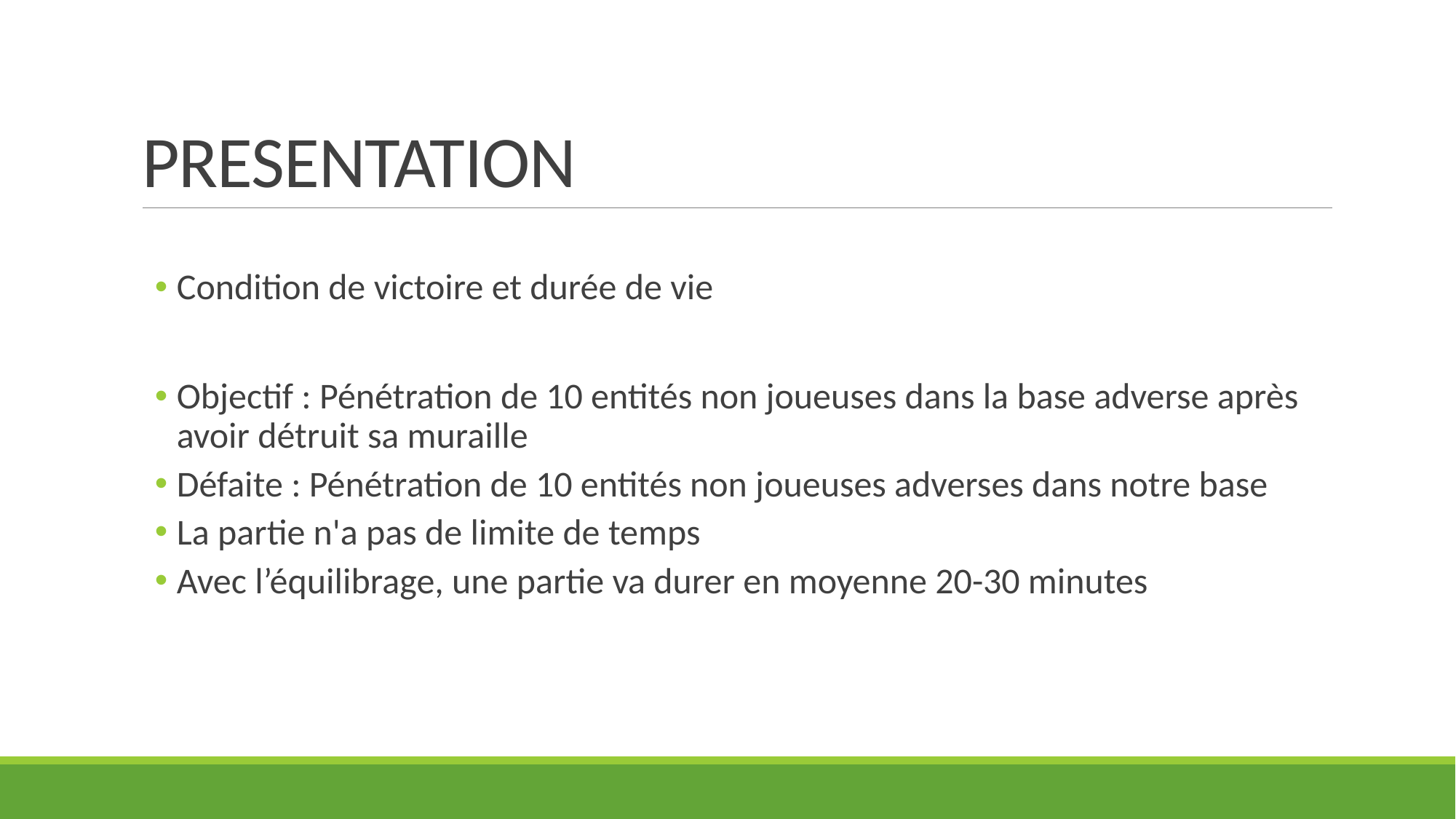

# PRESENTATION

Condition de victoire et durée de vie

Objectif : Pénétration de 10 entités non joueuses dans la base adverse après avoir détruit sa muraille
Défaite : Pénétration de 10 entités non joueuses adverses dans notre base
La partie n'a pas de limite de temps
Avec l’équilibrage, une partie va durer en moyenne 20-30 minutes